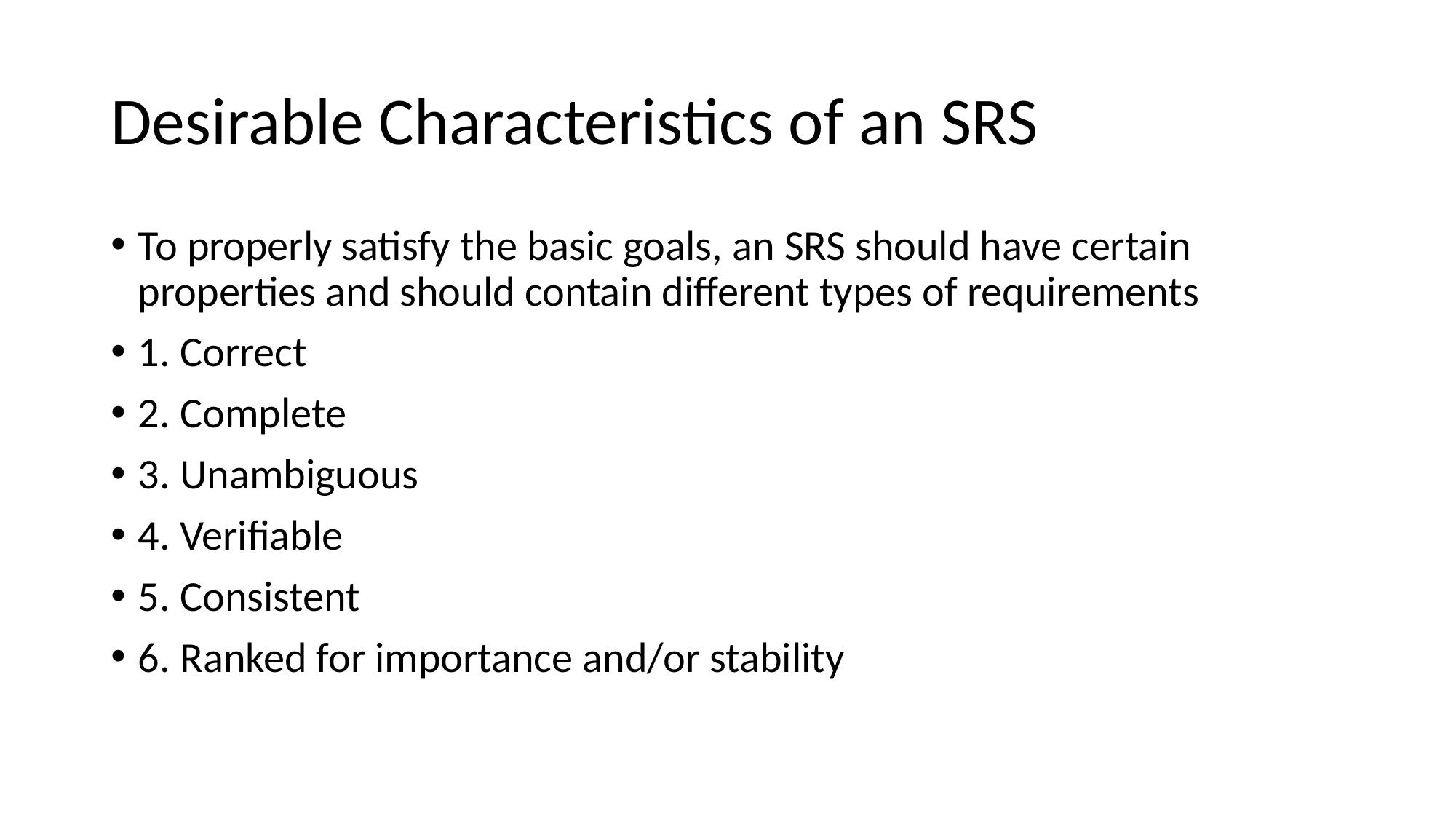

# Desirable Characteristics of an SRS
To properly satisfy the basic goals, an SRS should have certain properties and should contain different types of requirements
1. Correct
2. Complete
3. Unambiguous
4. Verifiable
5. Consistent
6. Ranked for importance and/or stability